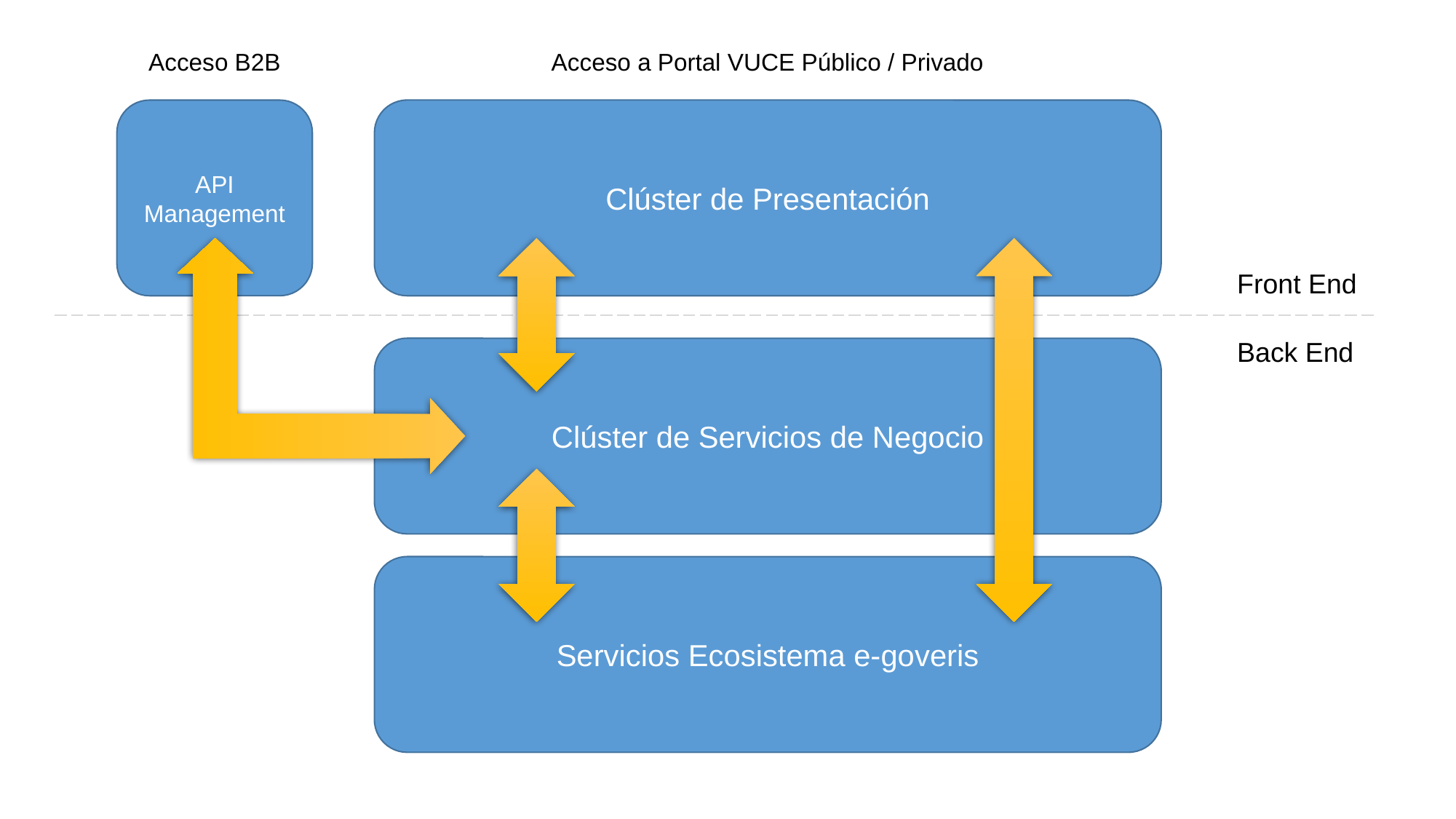

Acceso B2B
Acceso a Portal VUCE Público / Privado
API Management
Clúster de Presentación

Front End
Back End
Clúster de Servicios de Negocio

Servicios Ecosistema e-goveris